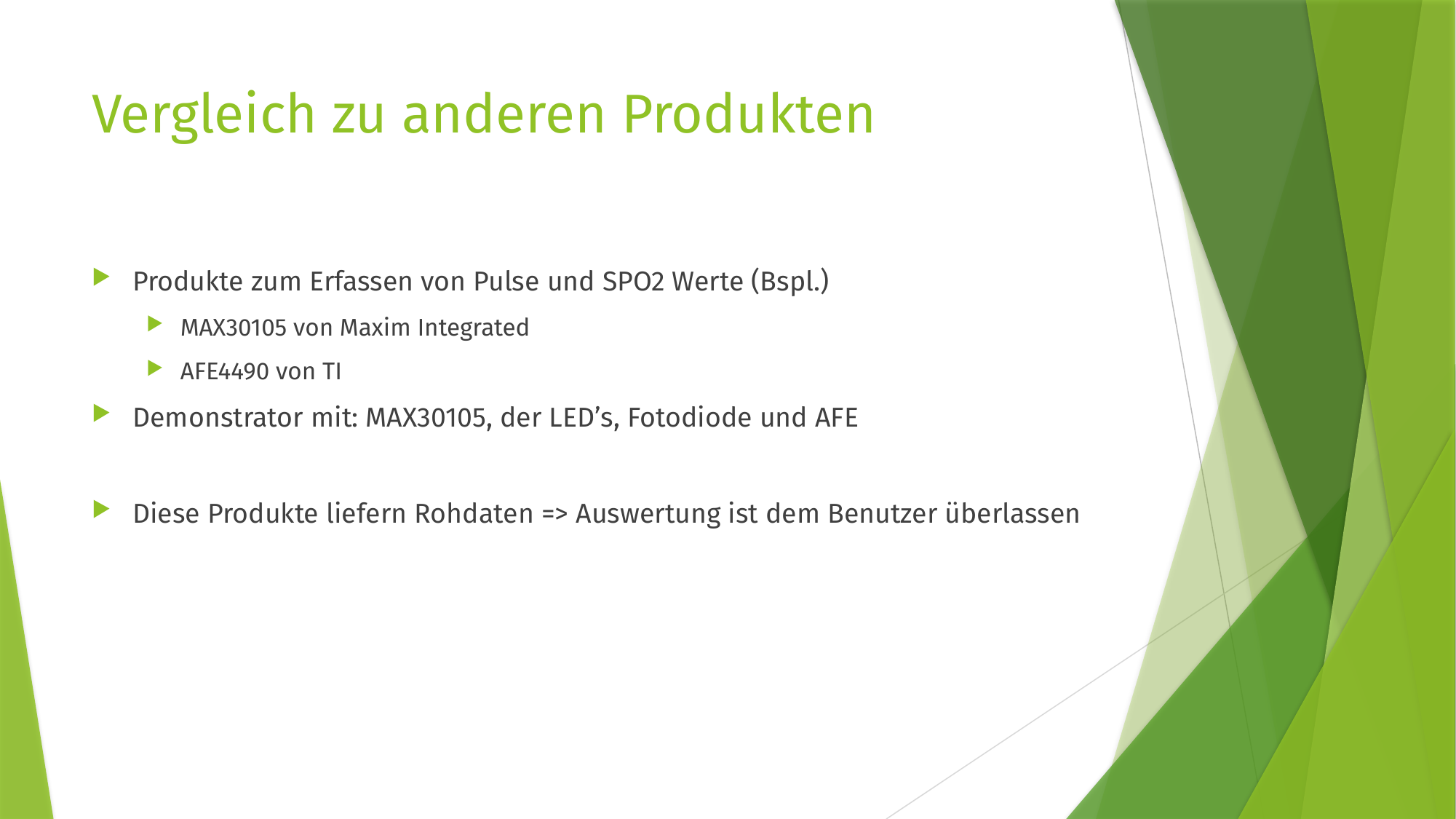

# Vergleich zu anderen Produkten
Produkte zum Erfassen von Pulse und SPO2 Werte (Bspl.)
MAX30105 von Maxim Integrated
AFE4490 von TI
Demonstrator mit: MAX30105, der LED’s, Fotodiode und AFE

Diese Produkte liefern Rohdaten => Auswertung ist dem Benutzer überlassen